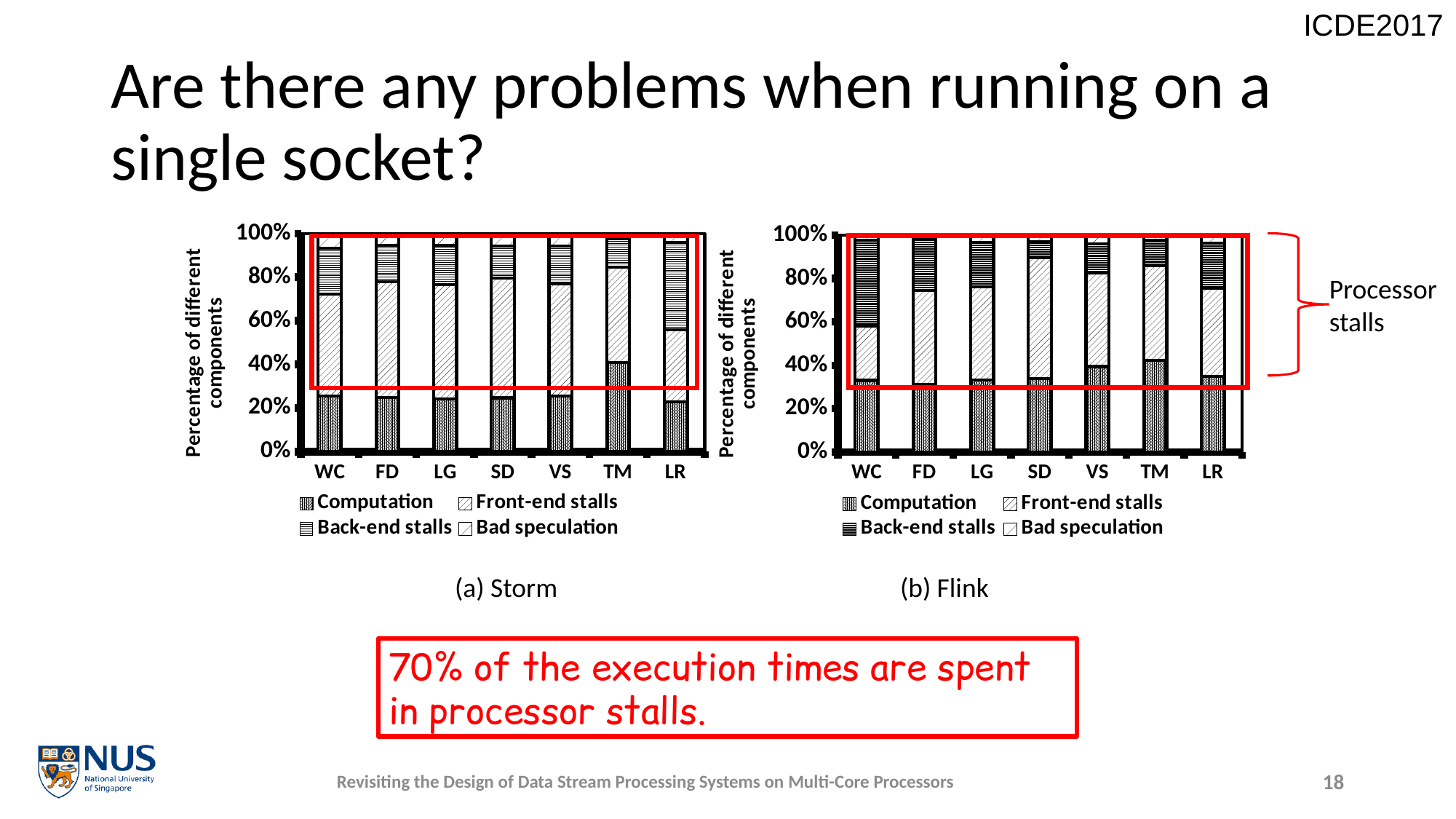

# Are there any problems when running on a single socket?

### Chart

| Category | Computation | Front-end stalls | Back-end stalls | Bad speculation |
|---|---|---|---|---|
| WC | 0.25416350930369624 | 0.4684740815581937 | 0.20903426791277258 | 0.0683281412253375 |
| FD | 0.2489402825360221 | 0.5312875878258995 | 0.1646647477001435 | 0.055107381937934984 |
| LG | 0.2419474585950885 | 0.5239862935465448 | 0.1804111936036551 | 0.05365505425471159 |
| SD | 0.2462373391858511 | 0.548276384539803 | 0.14676443309855913 | 0.058721843175786735 |
| VS | 0.2540372555481802 | 0.5154736319285526 | 0.17204812677841164 | 0.058440985744855664 |
| TM | 0.4099161281157105 | 0.43668530486317547 | 0.12895670774039114 | 0.02444185928072287 |
| LR | 0.22850921416772146 | 0.3312005234591208 | 0.3985047089867634 | 0.04178555338639435 |

### Chart

| Category | Computation | Front-end stalls | Back-end stalls | Bad speculation |
|---|---|---|---|---|
| WC | 0.33007637929633543 | 0.24928902250751606 | 0.3967660680913302 | 0.023868530104818396 |
| FD | 0.31240605091742024 | 0.43173033332537997 | 0.24077807735439394 | 0.015085538402805946 |
| LG | 0.33173861881297345 | 0.42899904390674415 | 0.20611164227403111 | 0.03315069500625138 |
| SD | 0.3393963304048802 | 0.5573933626963752 | 0.07456956450055352 | 0.028640742398191112 |
| VS | 0.3939966997778068 | 0.43310514965364005 | 0.13280126780812973 | 0.040096882760423475 |
| TM | 0.4214375880843988 | 0.43742712441826276 | 0.1185742747929065 | 0.022561012704431848 |
| LR | 0.34835910007512555 | 0.4067296666798466 | 0.20805820252263652 | 0.036853030722391364 |

Processor stalls
(a) Storm
(b) Flink
70% of the execution times are spent in processor stalls.
Revisiting the Design of Data Stream Processing Systems on Multi-Core Processors
18